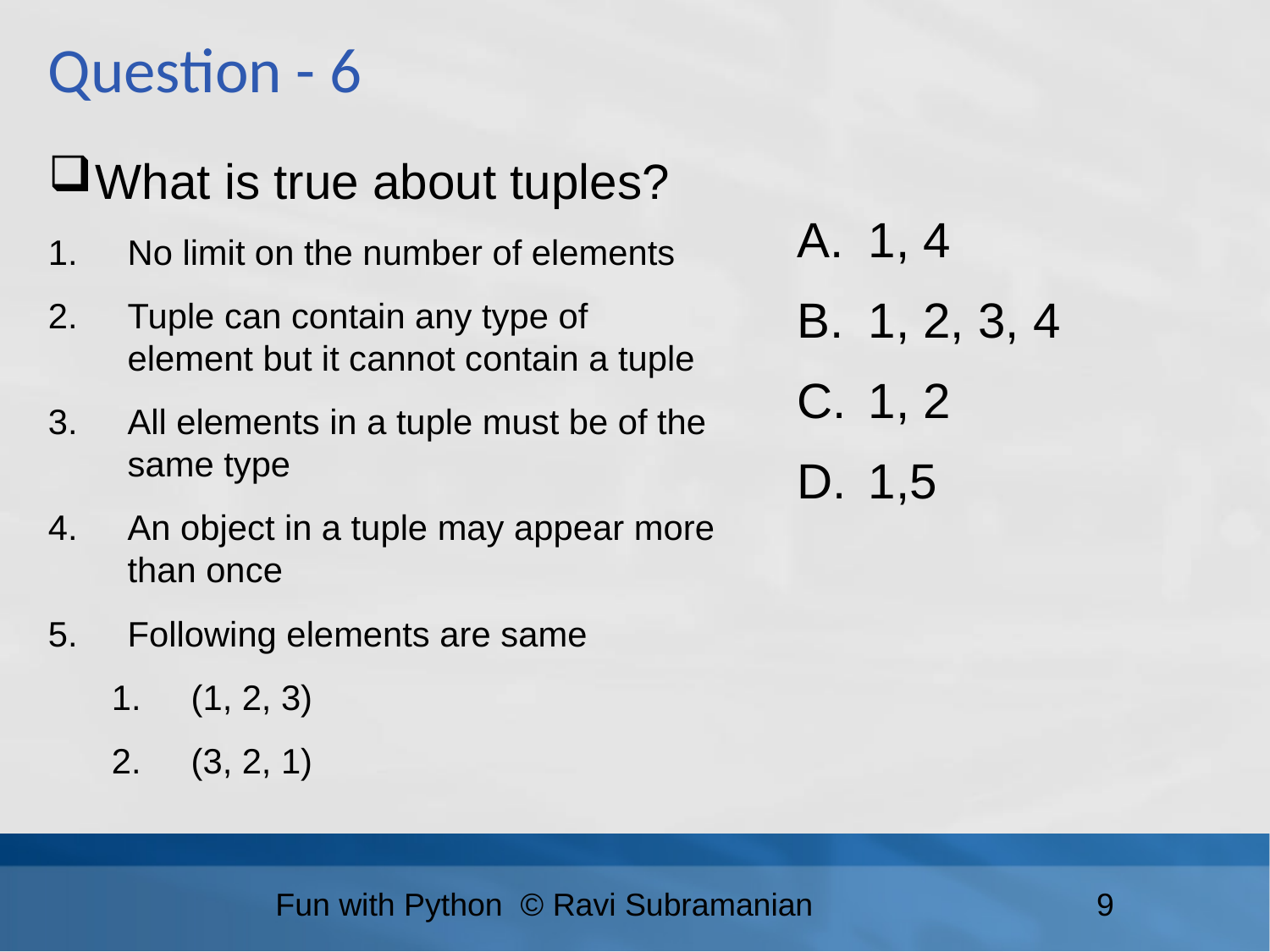

Question - 6
What is true about tuples?
No limit on the number of elements
Tuple can contain any type of element but it cannot contain a tuple
All elements in a tuple must be of the same type
An object in a tuple may appear more than once
Following elements are same
(1, 2, 3)
(3, 2, 1)

1, 4
1, 2, 3, 4
1, 2
1,5